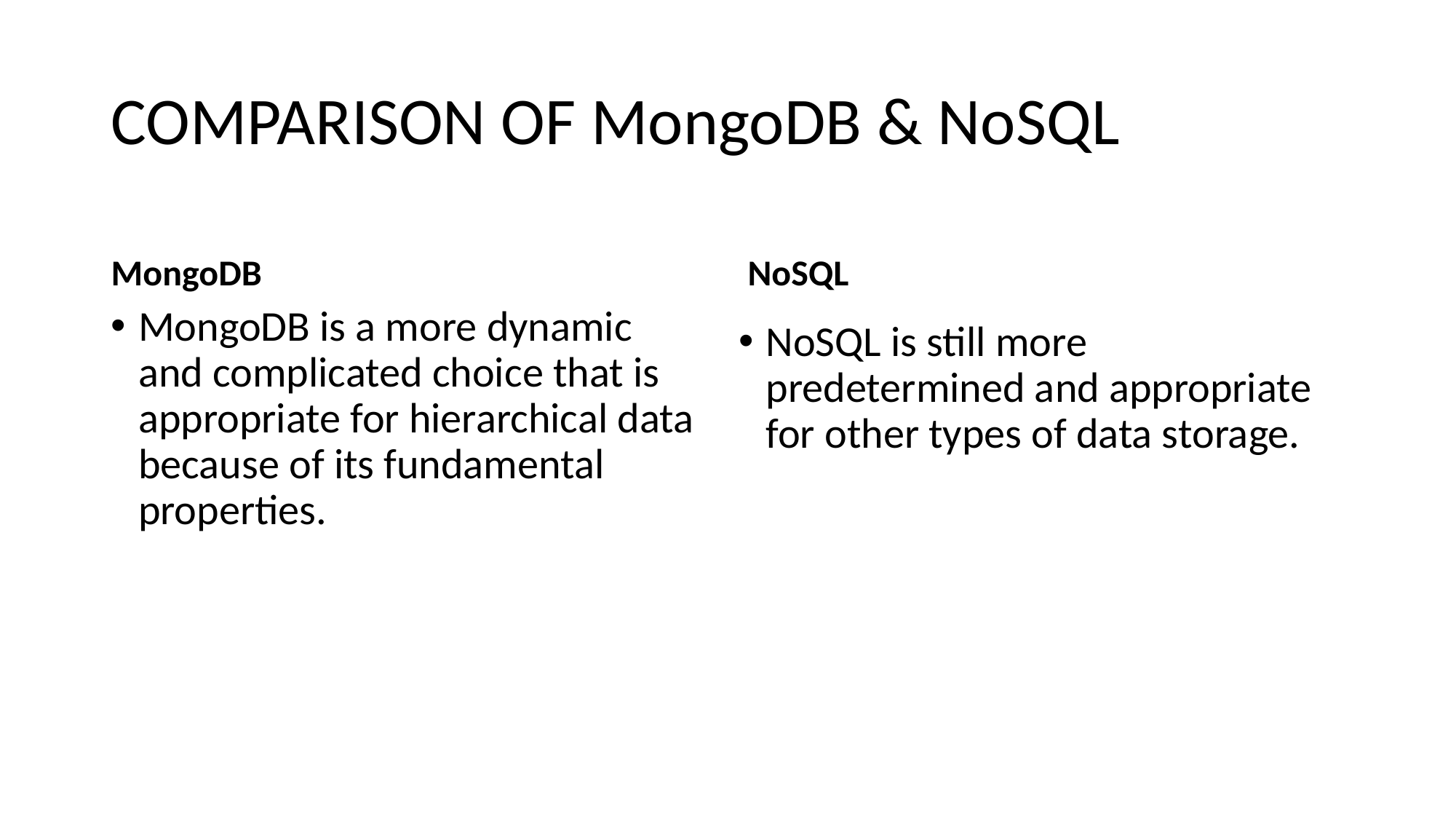

# COMPARISON OF MongoDB & NoSQL
MongoDB
NoSQL
MongoDB is a more dynamic and complicated choice that is appropriate for hierarchical data because of its fundamental properties.
NoSQL is still more predetermined and appropriate for other types of data storage.